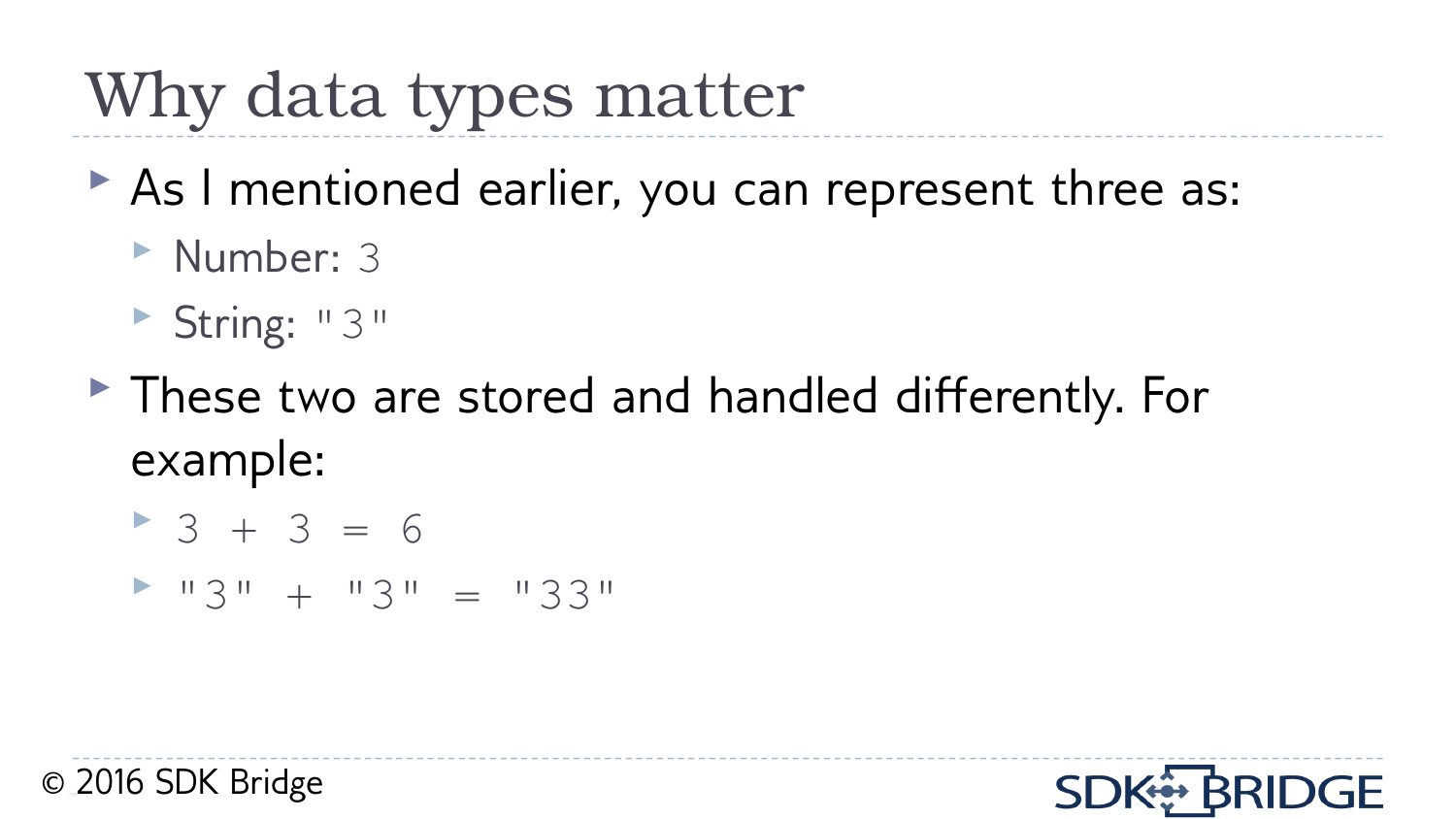

# Why data types matter
As I mentioned earlier, you can represent three as:
Number: 3
String: "3"
These two are stored and handled differently. For example:
3 + 3 = 6
"3" + "3" = "33"